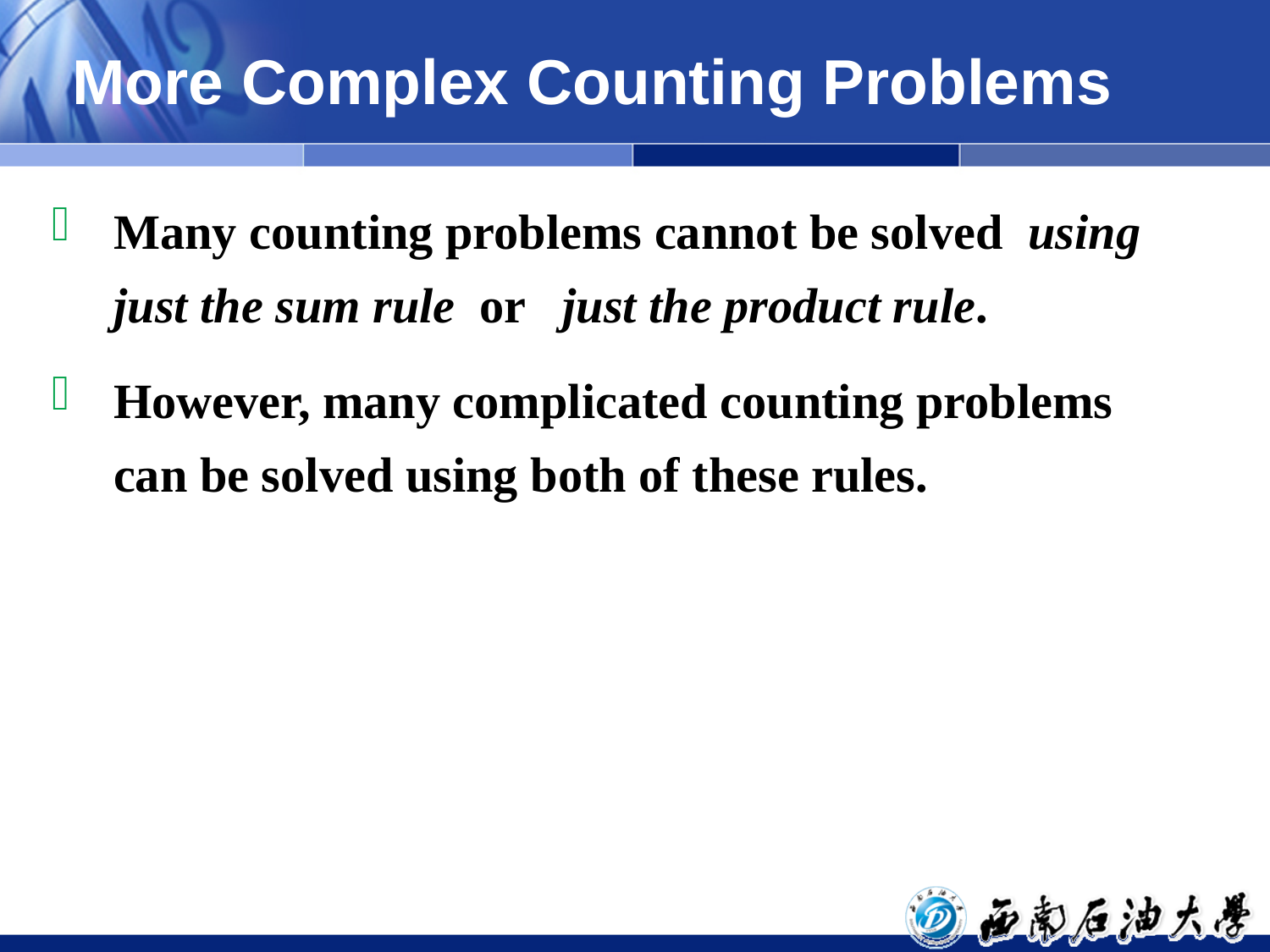

# More Complex Counting Problems
Many counting problems cannot be solved  using just the sum rule  or   just the product rule.
However, many complicated counting problems can be solved using both of these rules.